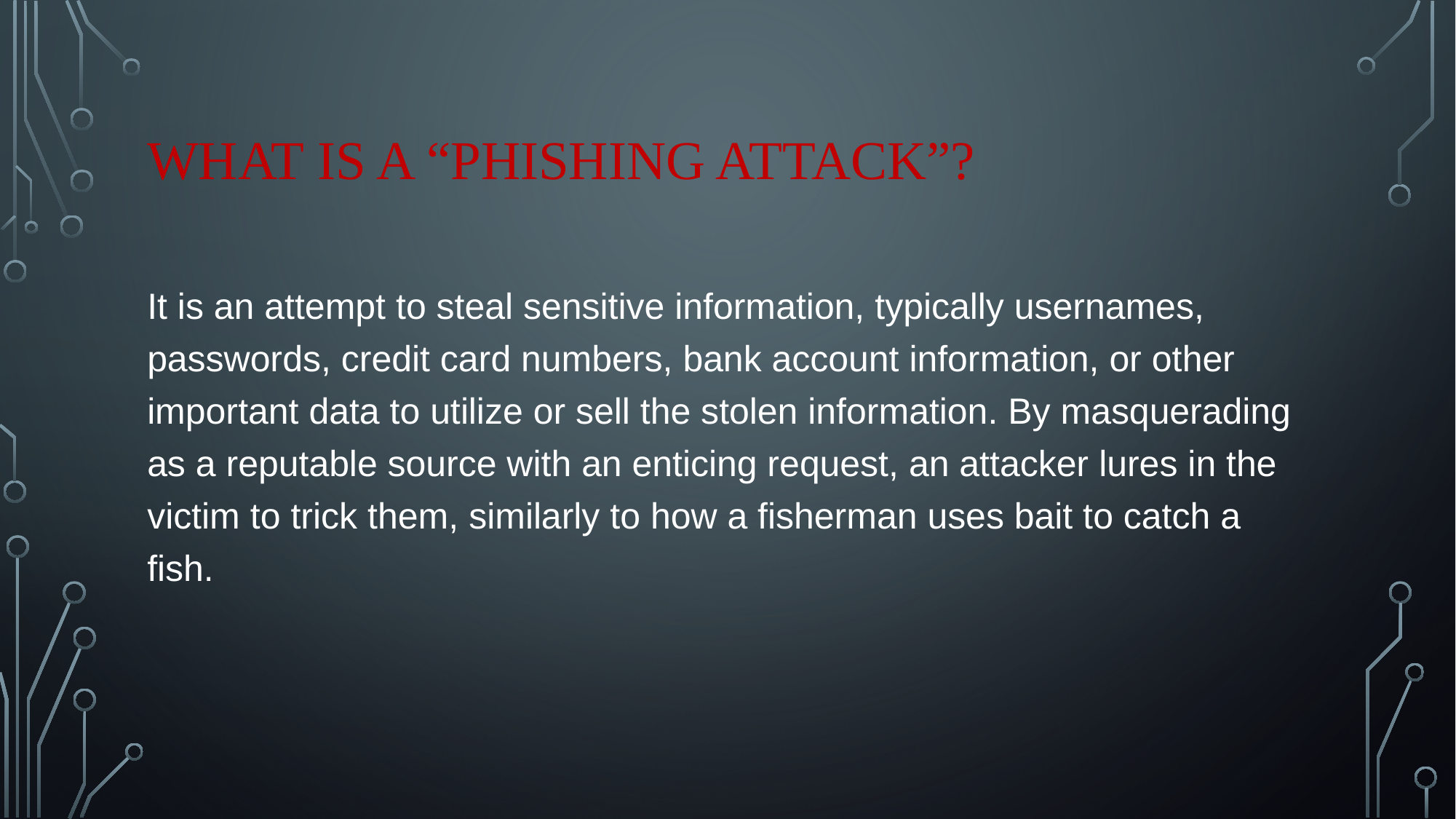

# What is a “phishing attack”?
It is an attempt to steal sensitive information, typically usernames, passwords, credit card numbers, bank account information, or other important data to utilize or sell the stolen information. By masquerading as a reputable source with an enticing request, an attacker lures in the victim to trick them, similarly to how a fisherman uses bait to catch a fish.